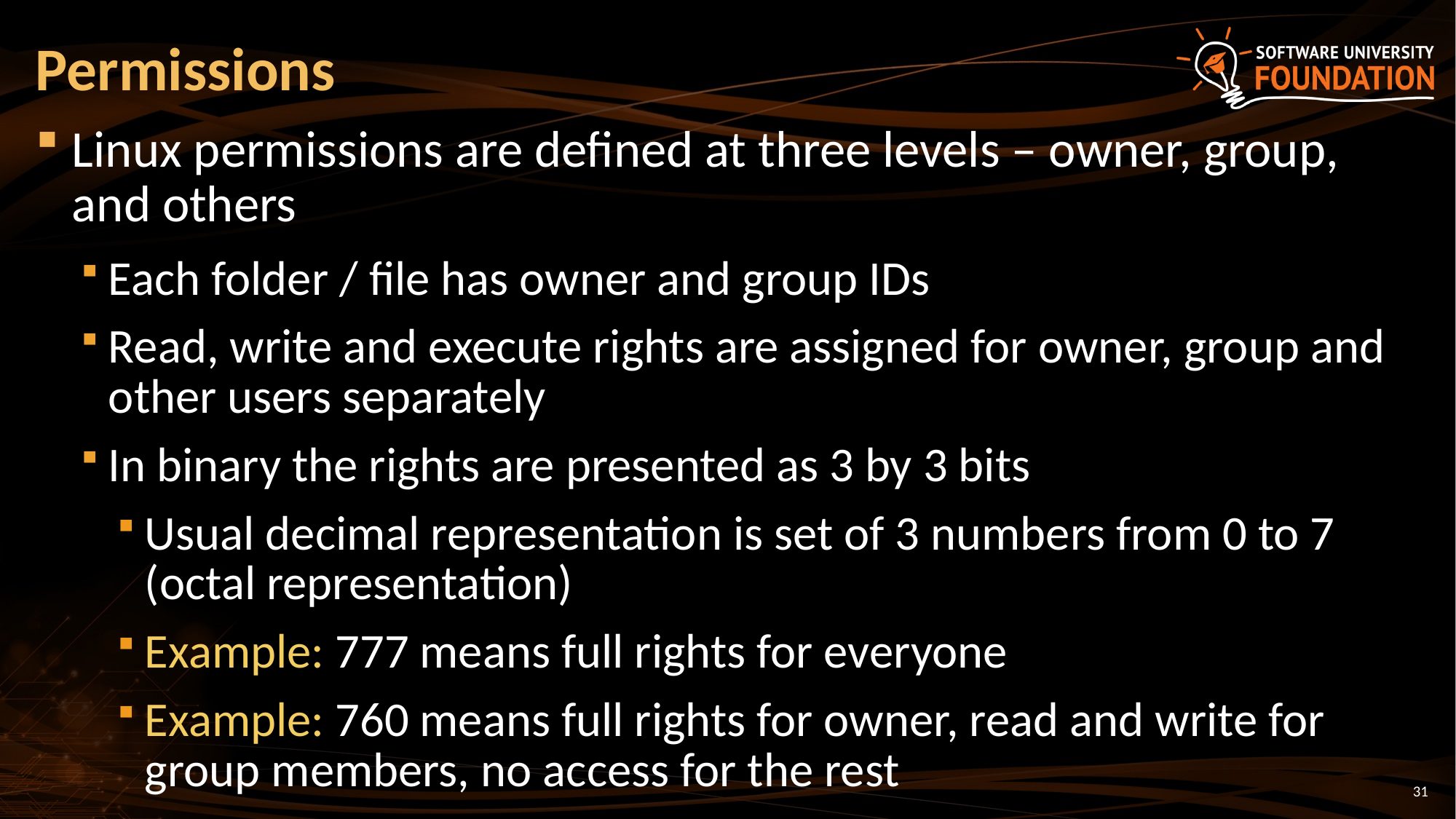

# Permissions
Linux permissions are defined at three levels – owner, group, and others
Each folder / file has owner and group IDs
Read, write and execute rights are assigned for owner, group and other users separately
In binary the rights are presented as 3 by 3 bits
Usual decimal representation is set of 3 numbers from 0 to 7 (octal representation)
Example: 777 means full rights for everyone
Example: 760 means full rights for owner, read and write for group members, no access for the rest

31